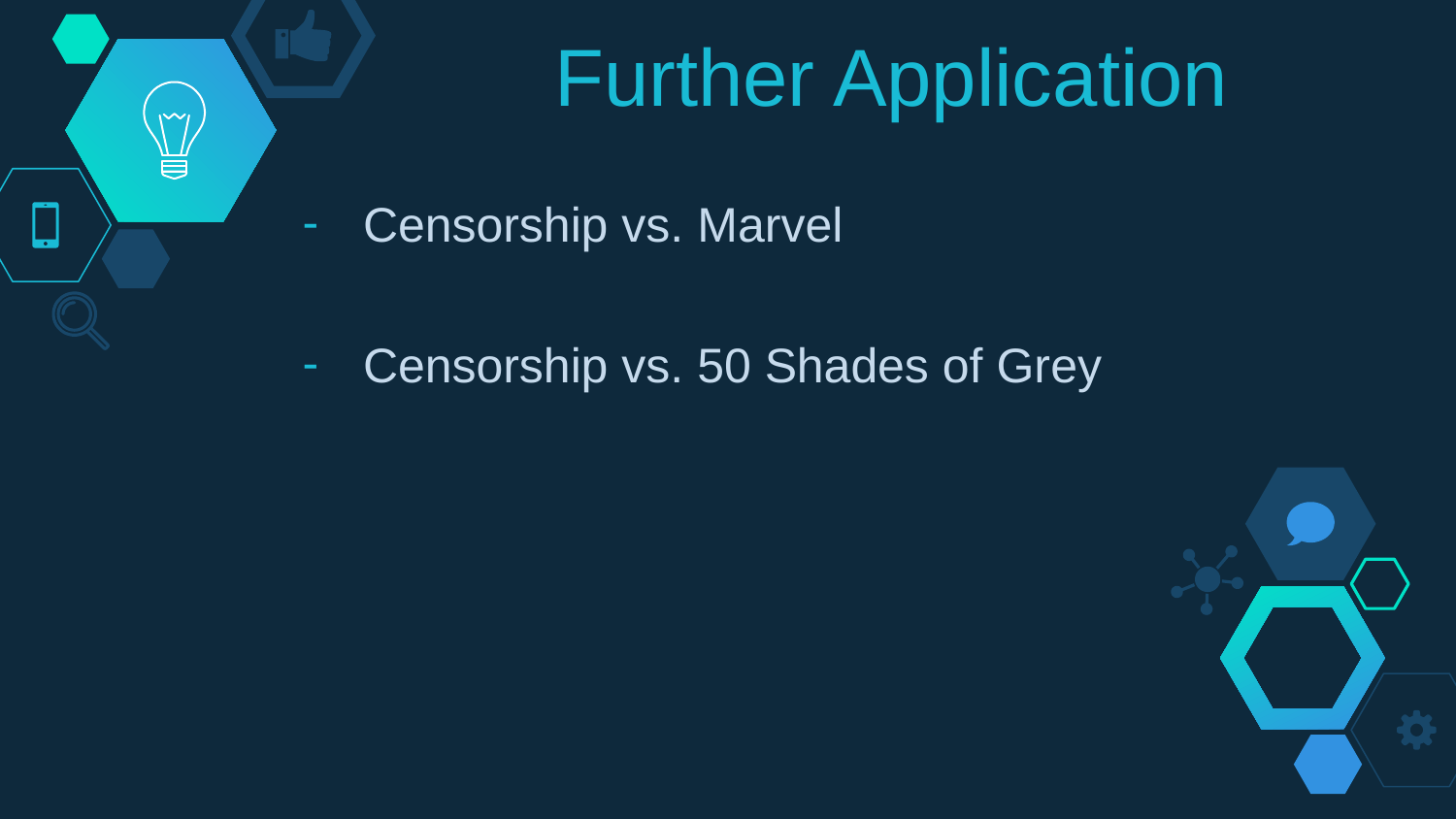

# Further Application
Censorship vs. Marvel

Censorship vs. 50 Shades of Grey